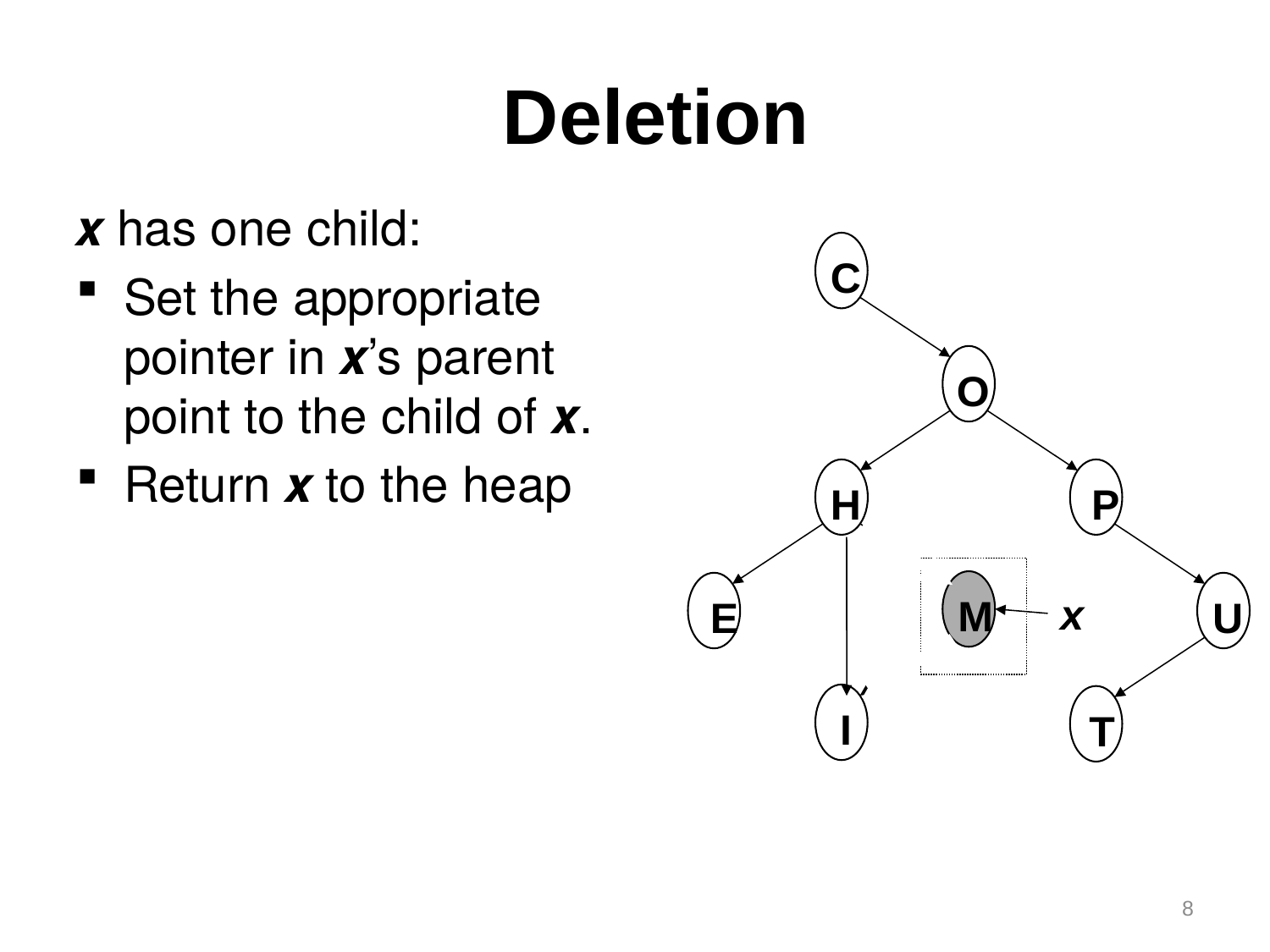

Deletion
x has one child:
Set the appropriate pointer in x’s parent point to the child of x.
Return x to the heap

C

O

H
P

x
M
E
U

I
T

8